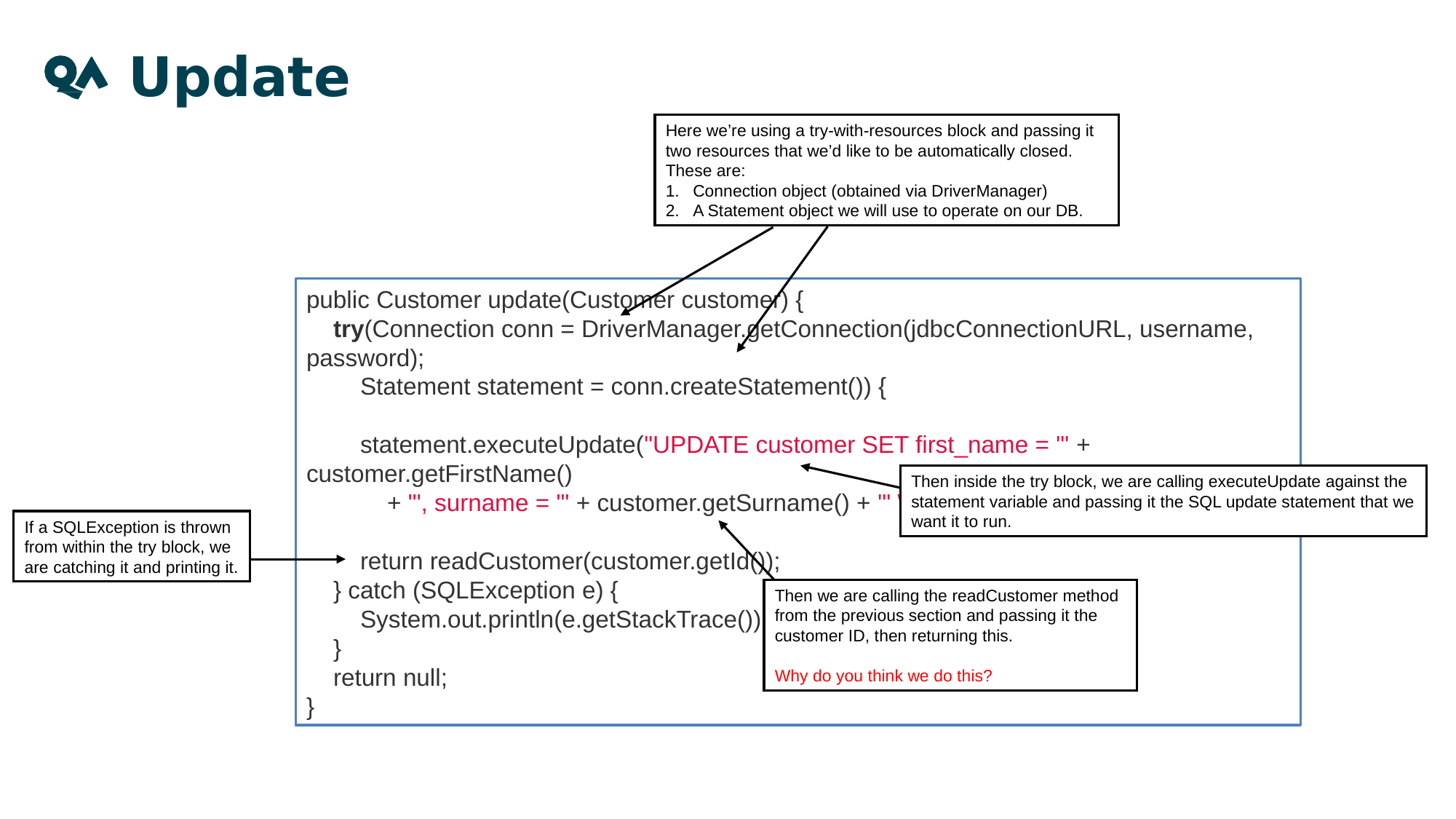

# Update

Here we’re using a try-with-resources block and passing it two resources that we’d like to be automatically closed. These are:
Connection object (obtained via DriverManager)
A Statement object we will use to operate on our DB.

public Customer update(Customer customer) {
    try(Connection conn = DriverManager.getConnection(jdbcConnectionURL, username, password);
        Statement statement = conn.createStatement()) {

        statement.executeUpdate("UPDATE customer SET first_name = '" + customer.getFirstName()
            + "', surname = '" + customer.getSurname() + "' WHERE id = " + customer.getId());

        return readCustomer(customer.getId());
    } catch (SQLException e) {
        System.out.println(e.getStackTrace());
    }
    return null;
}

Then inside the try block, we are calling executeUpdate against the statement variable and passing it the SQL update statement that we want it to run.
If a SQLException is thrown from within the try block, we are catching it and printing it.

Then we are calling the readCustomer method from the previous section and passing it the customer ID, then returning this.
Why do you think we do this?